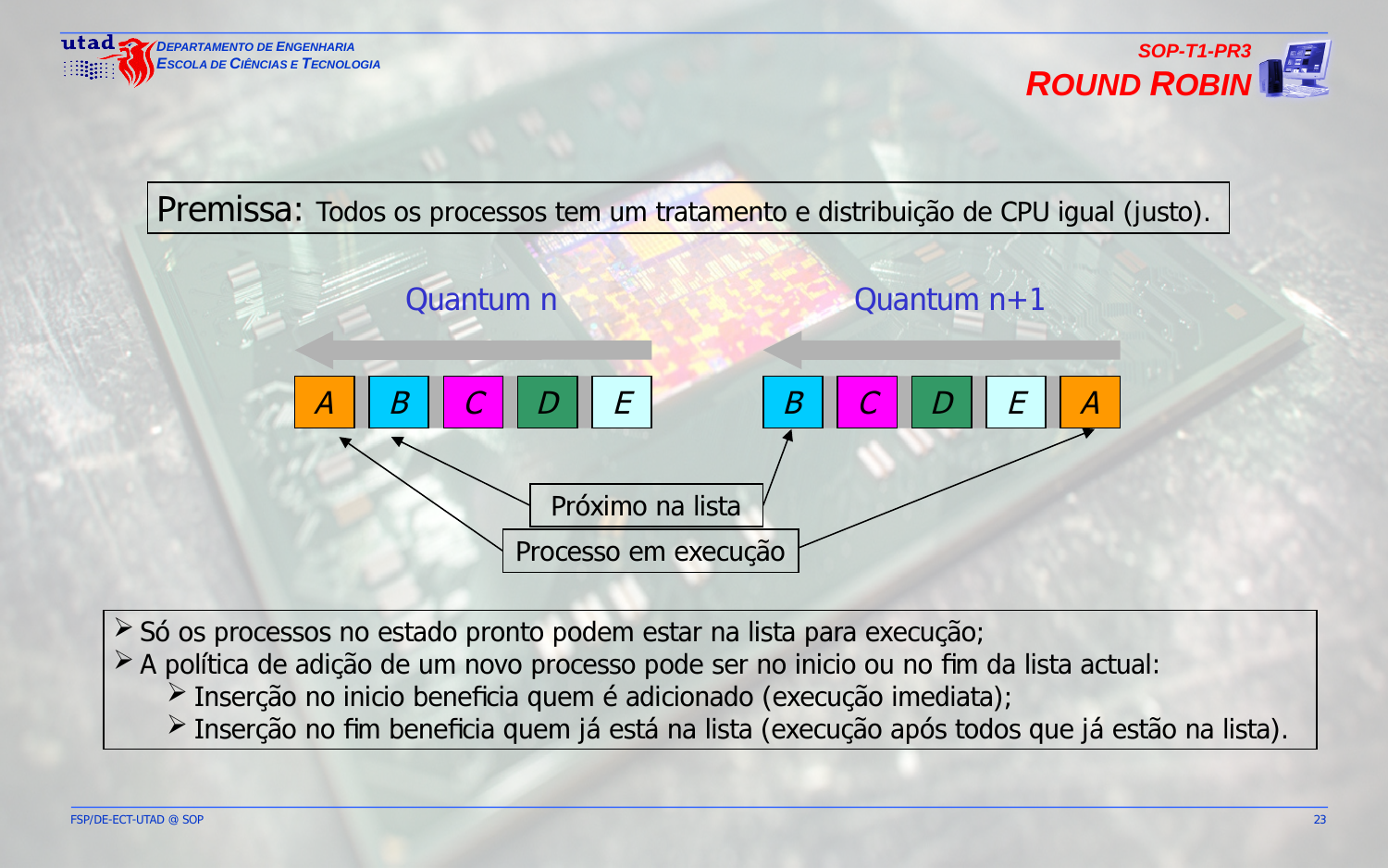

SOP-T1-PR3
ROUND ROBIN
Premissa: Todos os processos tem um tratamento e distribuição de CPU igual (justo).
Quantum n

A

B
C
D
E
Quantum n+1

B

C
D
E
A

Próximo na lista
Processo em execução
Só os processos no estado pronto podem estar na lista para execução;
A política de adição de um novo processo pode ser no inicio ou no fim da lista actual:
Inserção no inicio beneficia quem é adicionado (execução imediata);
Inserção no fim beneficia quem já está na lista (execução após todos que já estão na lista).